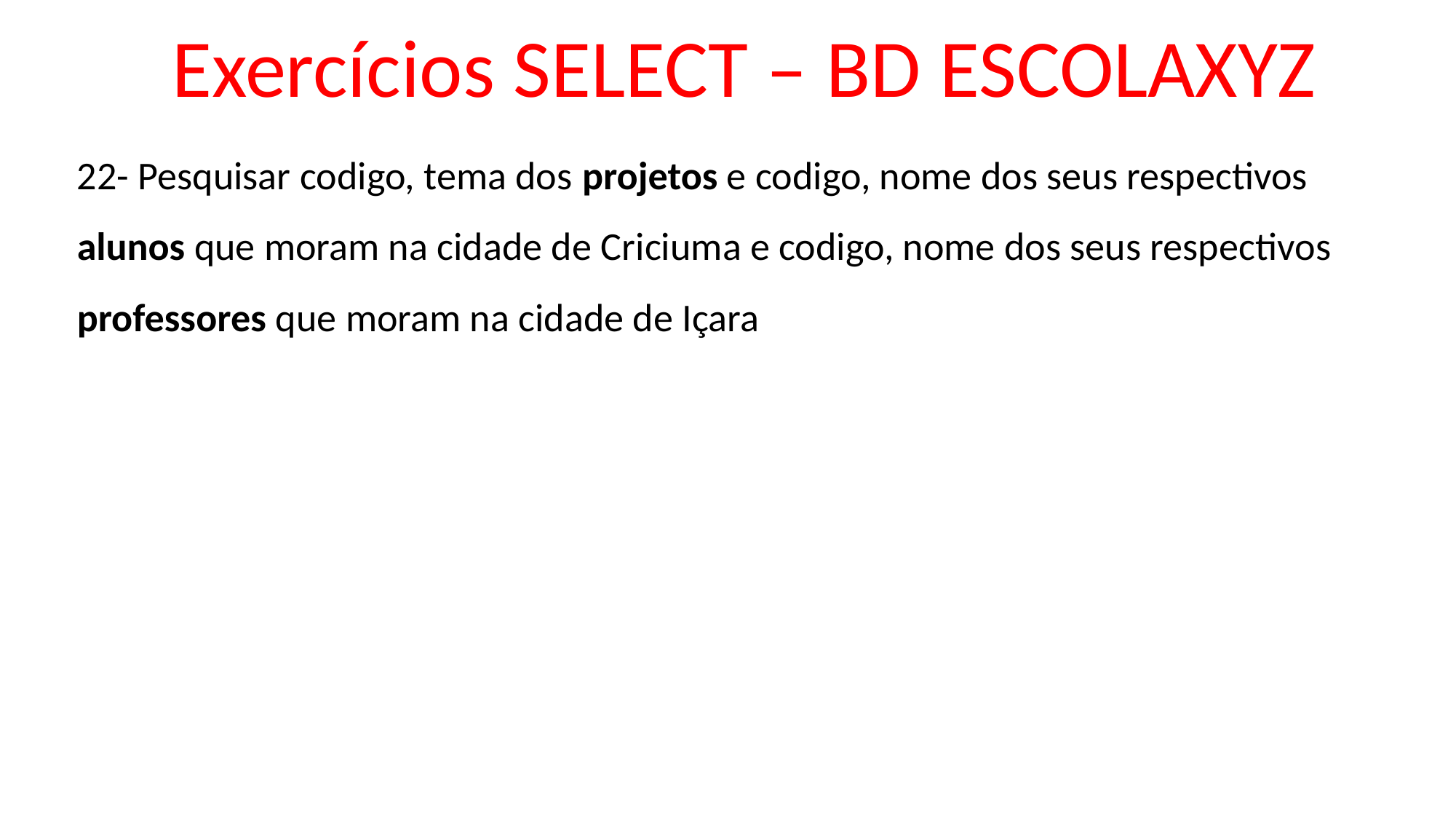

# Exercícios SELECT – BD ESCOLAXYZ
22- Pesquisar codigo, tema dos projetos e codigo, nome dos seus respectivos alunos que moram na cidade de Criciuma e codigo, nome dos seus respectivos professores que moram na cidade de Içara